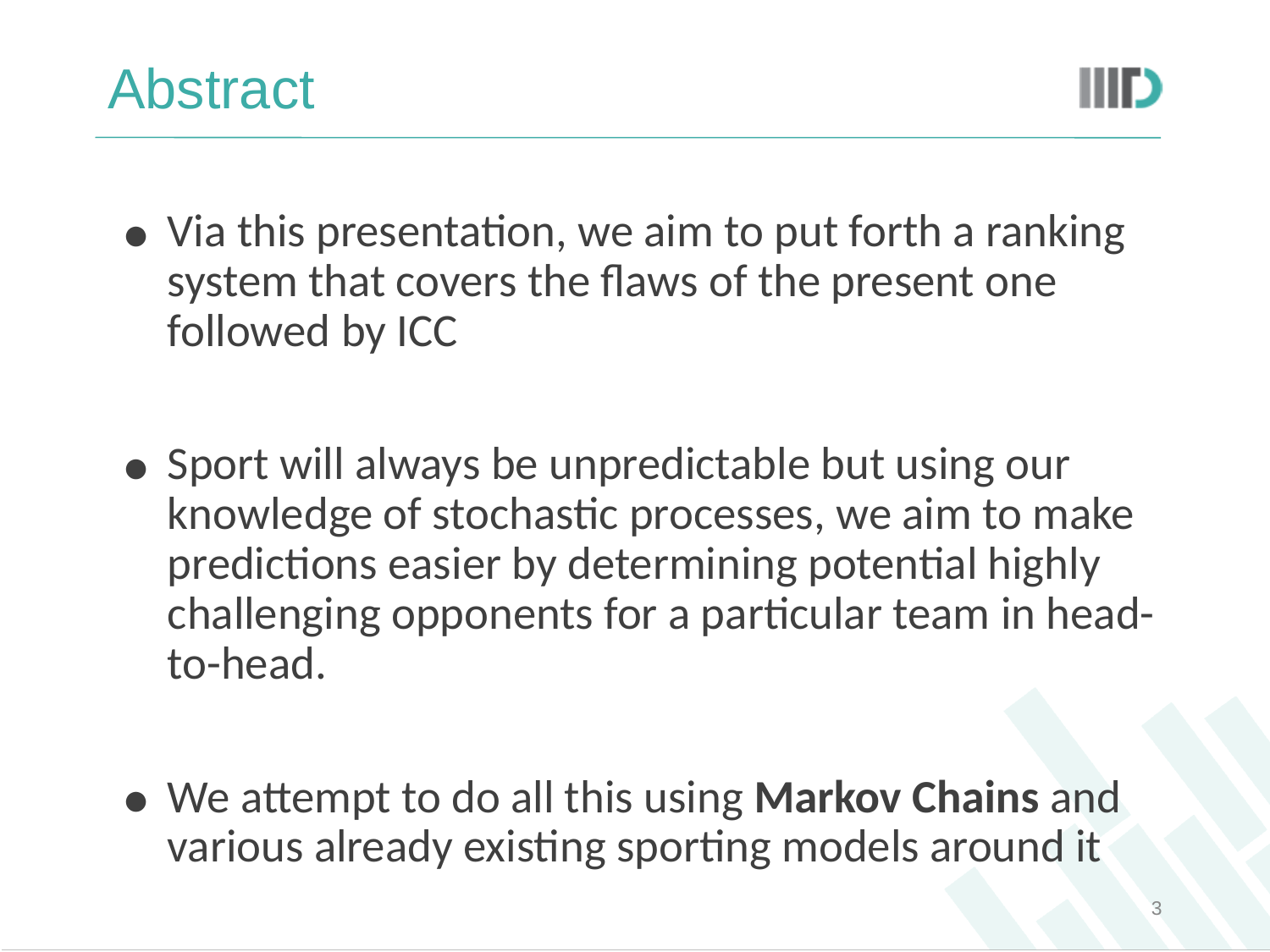

# Abstract
Via this presentation, we aim to put forth a ranking system that covers the flaws of the present one followed by ICC

Sport will always be unpredictable but using our knowledge of stochastic processes, we aim to make predictions easier by determining potential highly challenging opponents for a particular team in head-to-head.

We attempt to do all this using Markov Chains and various already existing sporting models around it

3